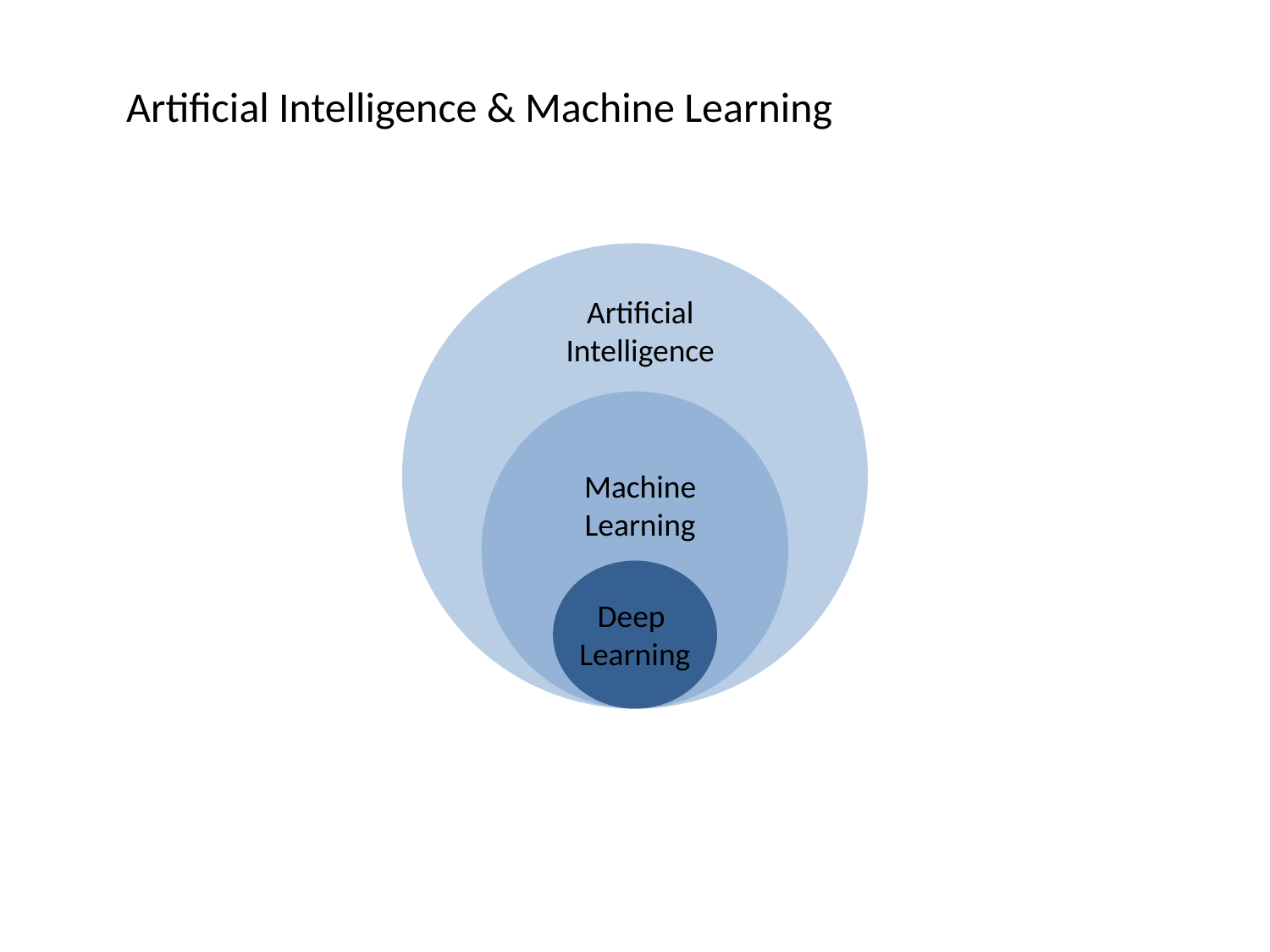

Artificial Intelligence & Machine Learning

Artificial Intelligence

Machine Learning

Deep
Learning